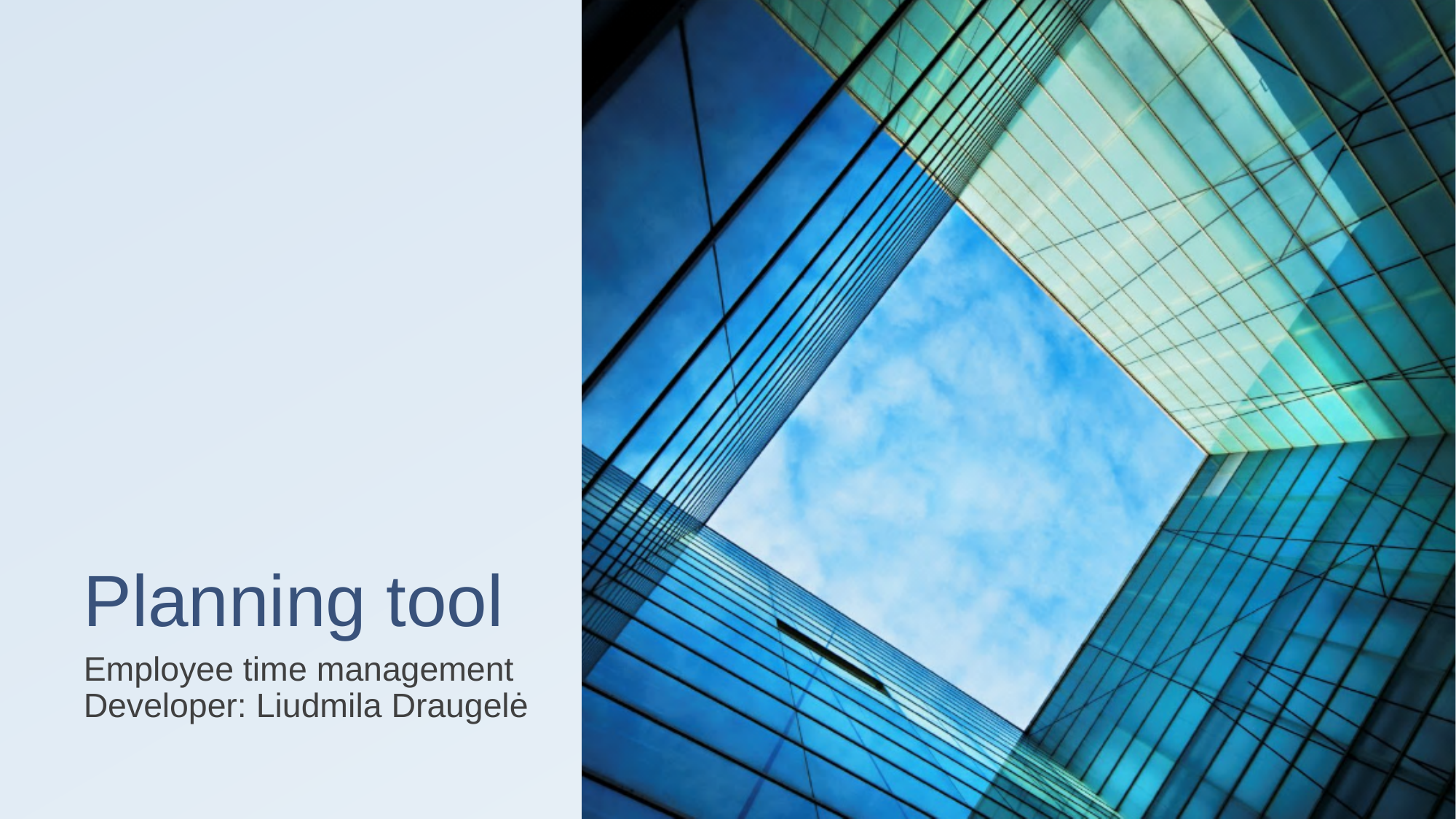

# Planning tool
Employee time management
Developer: Liudmila Draugelė